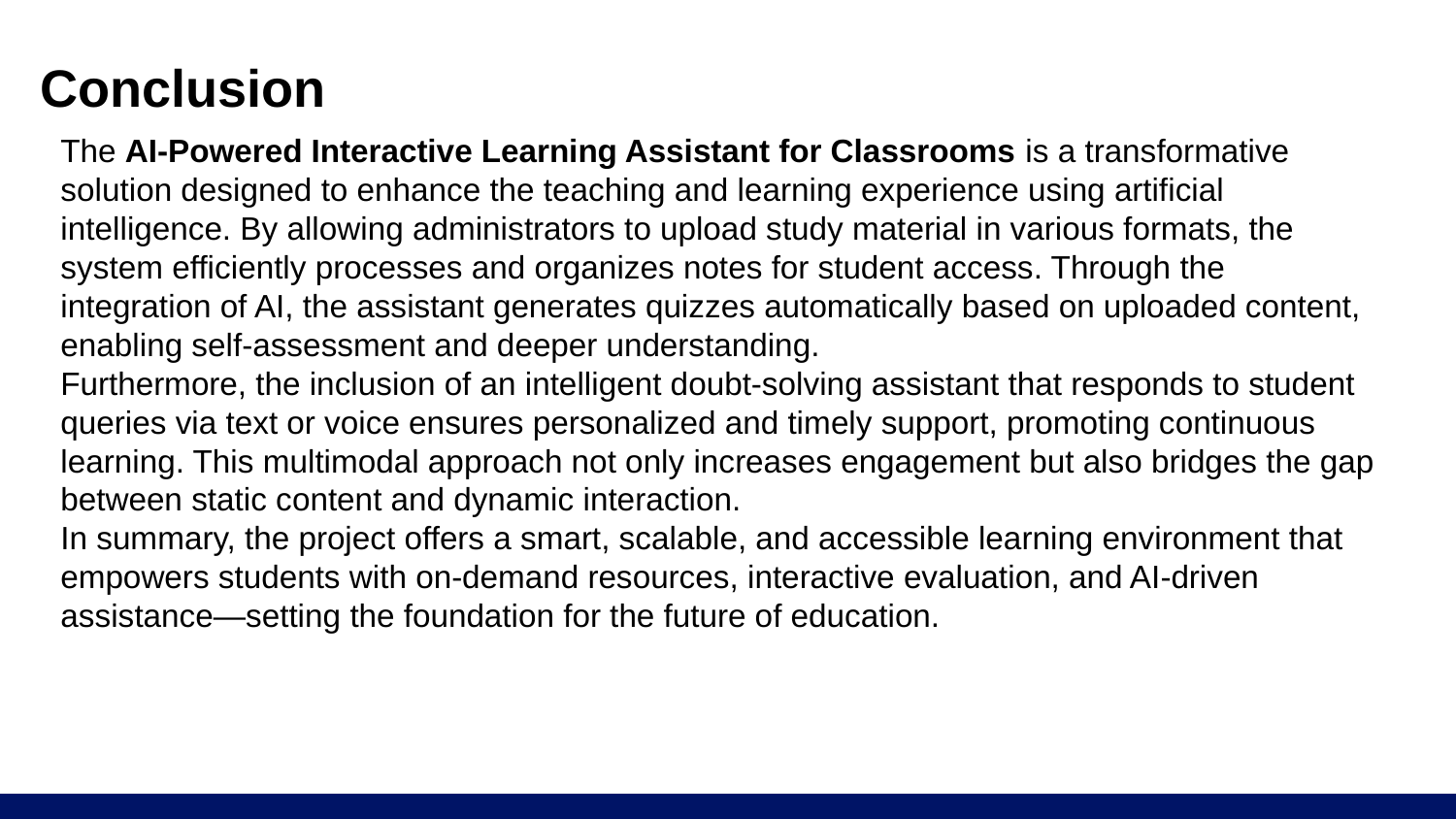

# Conclusion
The AI-Powered Interactive Learning Assistant for Classrooms is a transformative solution designed to enhance the teaching and learning experience using artificial intelligence. By allowing administrators to upload study material in various formats, the system efficiently processes and organizes notes for student access. Through the integration of AI, the assistant generates quizzes automatically based on uploaded content, enabling self-assessment and deeper understanding.
Furthermore, the inclusion of an intelligent doubt-solving assistant that responds to student queries via text or voice ensures personalized and timely support, promoting continuous learning. This multimodal approach not only increases engagement but also bridges the gap between static content and dynamic interaction.
In summary, the project offers a smart, scalable, and accessible learning environment that empowers students with on-demand resources, interactive evaluation, and AI-driven assistance—setting the foundation for the future of education.